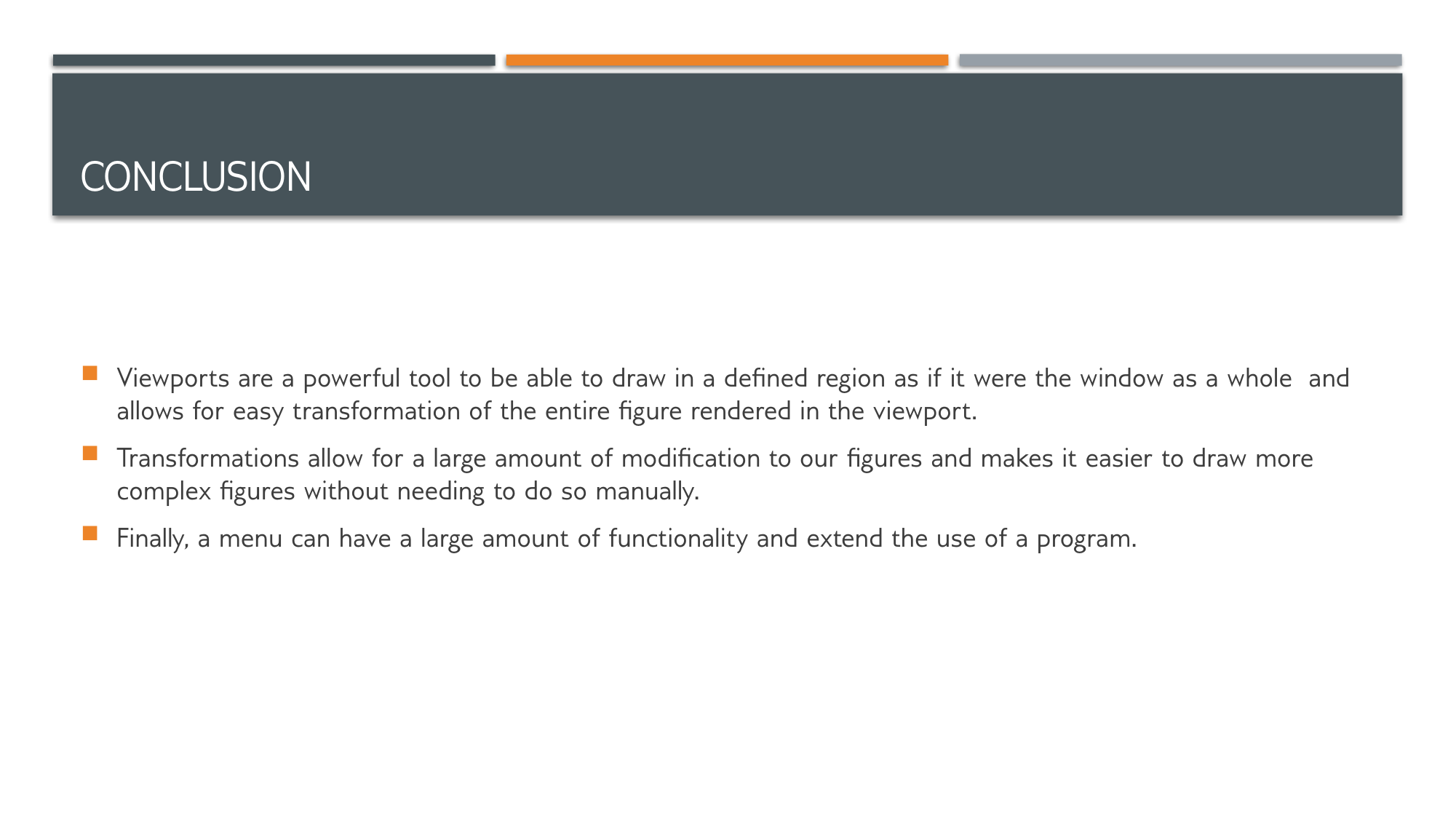

# conclusion
Viewports are a powerful tool to be able to draw in a defined region as if it were the window as a whole  and  allows for easy transformation of the entire figure rendered in the viewport.
Transformations allow for a large amount of modification to our figures and makes it easier to draw more complex figures without needing to do so manually.
Finally, a menu can have a large amount of functionality and extend the use of a program.